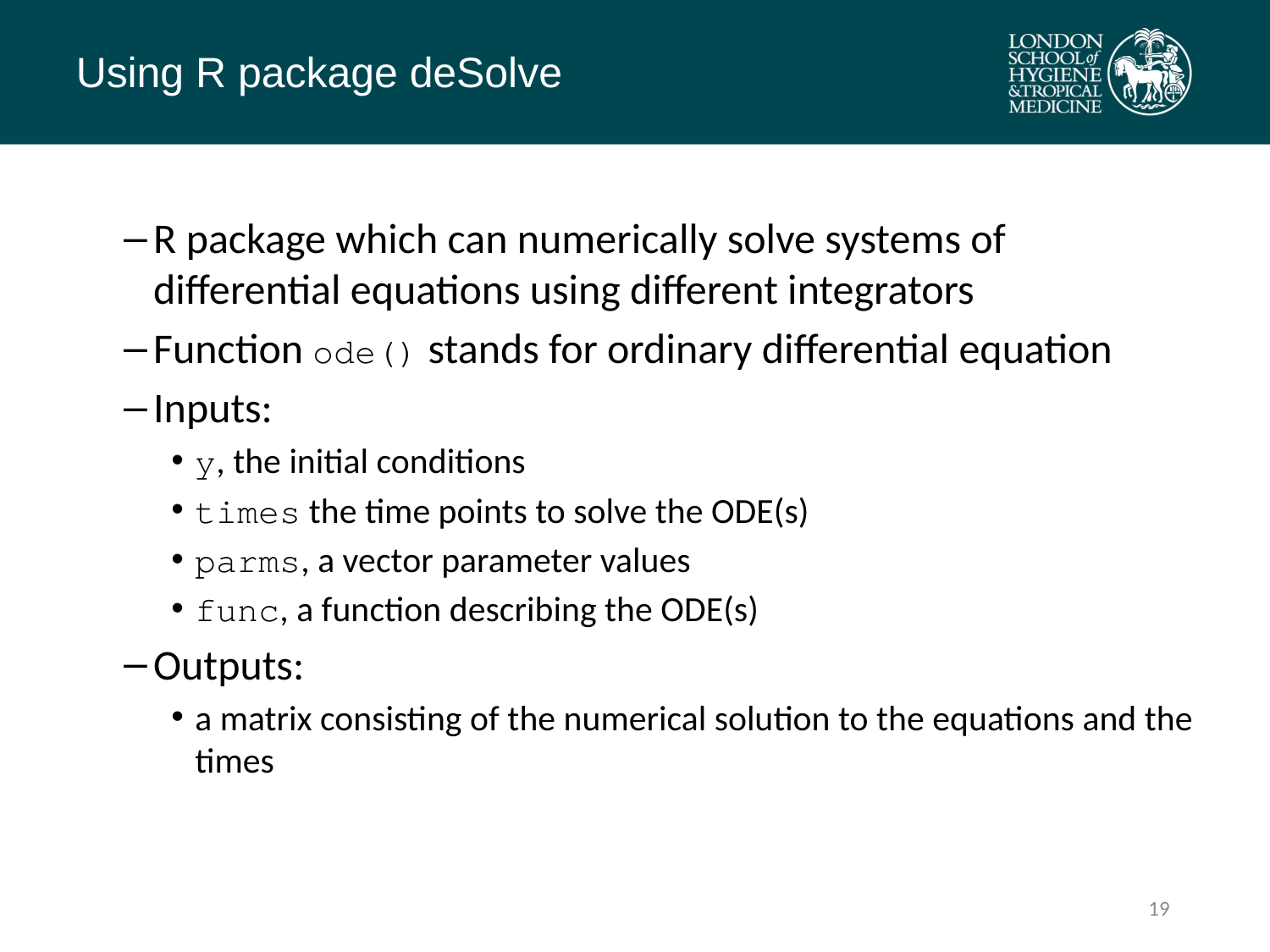

# Using R package deSolve
R package which can numerically solve systems of differential equations using different integrators
Function ode() stands for ordinary differential equation
Inputs:
y, the initial conditions
times the time points to solve the ODE(s)
parms, a vector parameter values
func, a function describing the ODE(s)
Outputs:
a matrix consisting of the numerical solution to the equations and the times

19